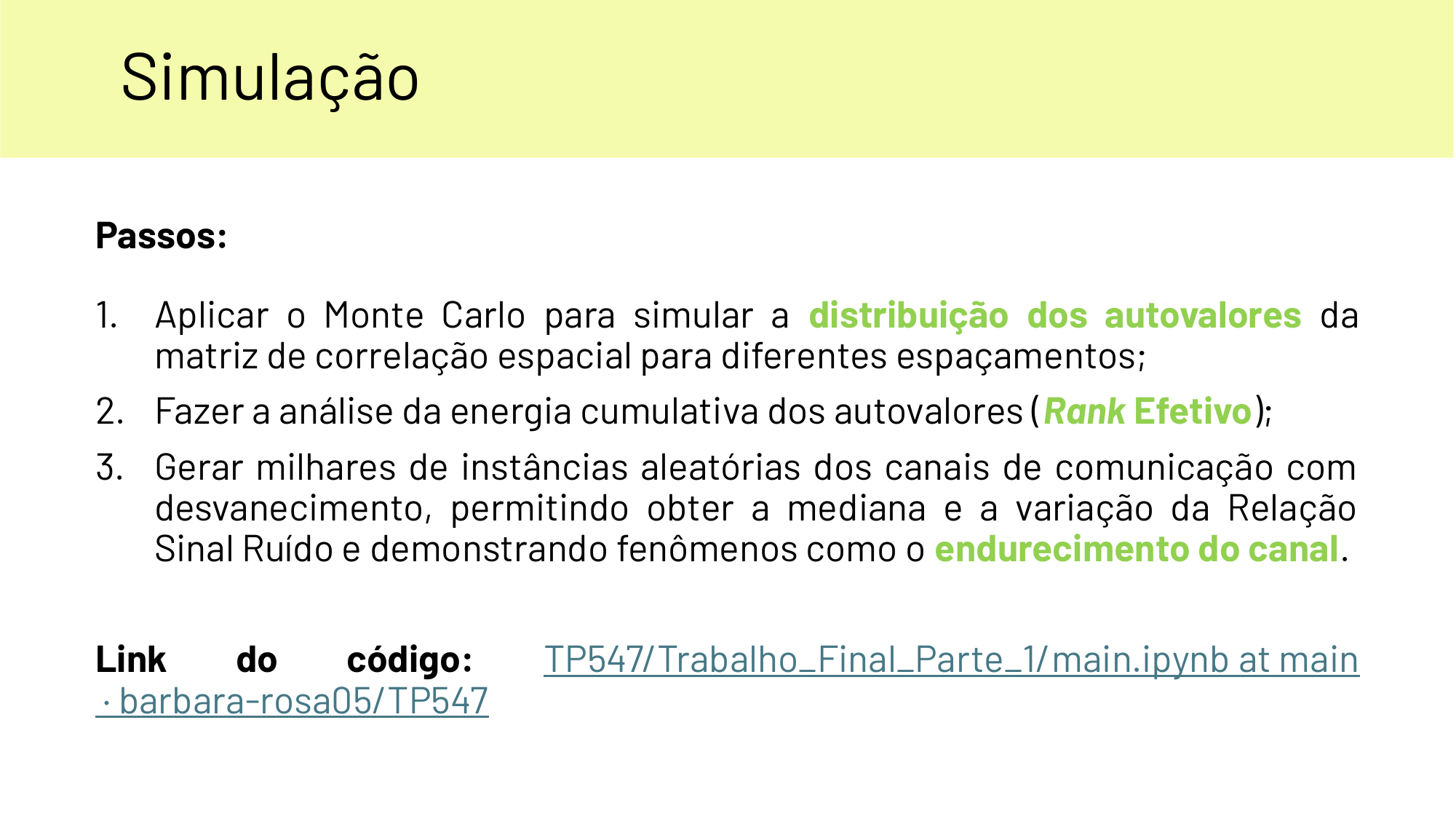

Simulação
Passos:

Aplicar o Monte Carlo para simular a distribuição dos autovalores da matriz de correlação espacial para diferentes espaçamentos;
Fazer a análise da energia cumulativa dos autovalores (Rank Efetivo);
Gerar milhares de instâncias aleatórias dos canais de comunicação com desvanecimento, permitindo obter a mediana e a variação da Relação Sinal Ruído e demonstrando fenômenos como o endurecimento do canal.

Link do código: TP547/Trabalho_Final_Parte_1/main.ipynb at main · barbara-rosa05/TP547